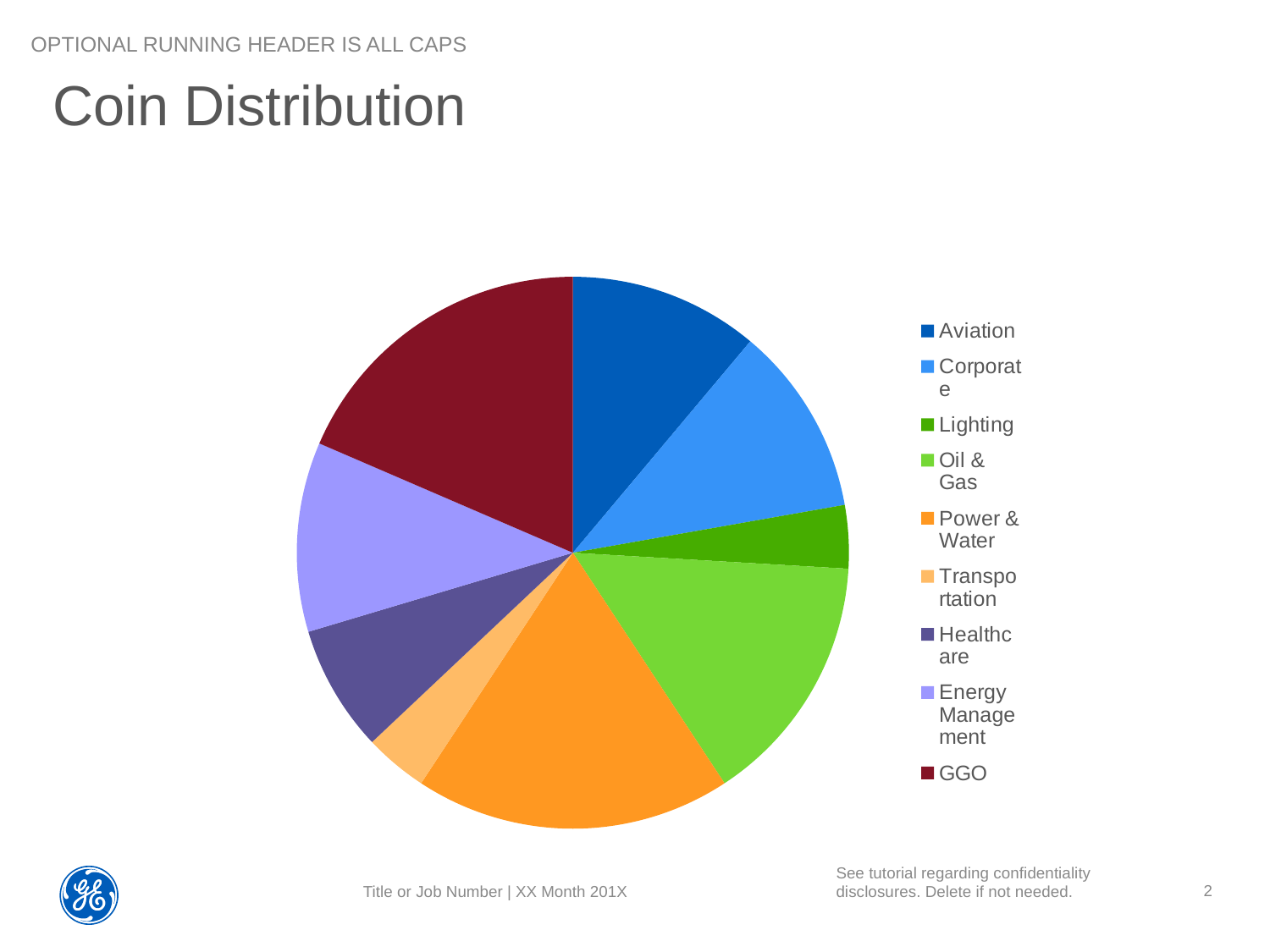

OPTIONAL RUNNING HEADER IS ALL CAPS
# Coin Distribution

### Chart

| Category | Coin Distribution |
|---|---|
| Aviation | 3.0 |
| Corporate | 3.0 |
| Lighting | 1.0 |
| Oil & Gas | 4.0 |
| Power & Water | 5.0 |
| Transportation | 1.0 |
| Healthcare | 2.0 |
| Energy Management | 3.0 |
| GGO | 5.0 |
2
Title or Job Number | XX Month 201X